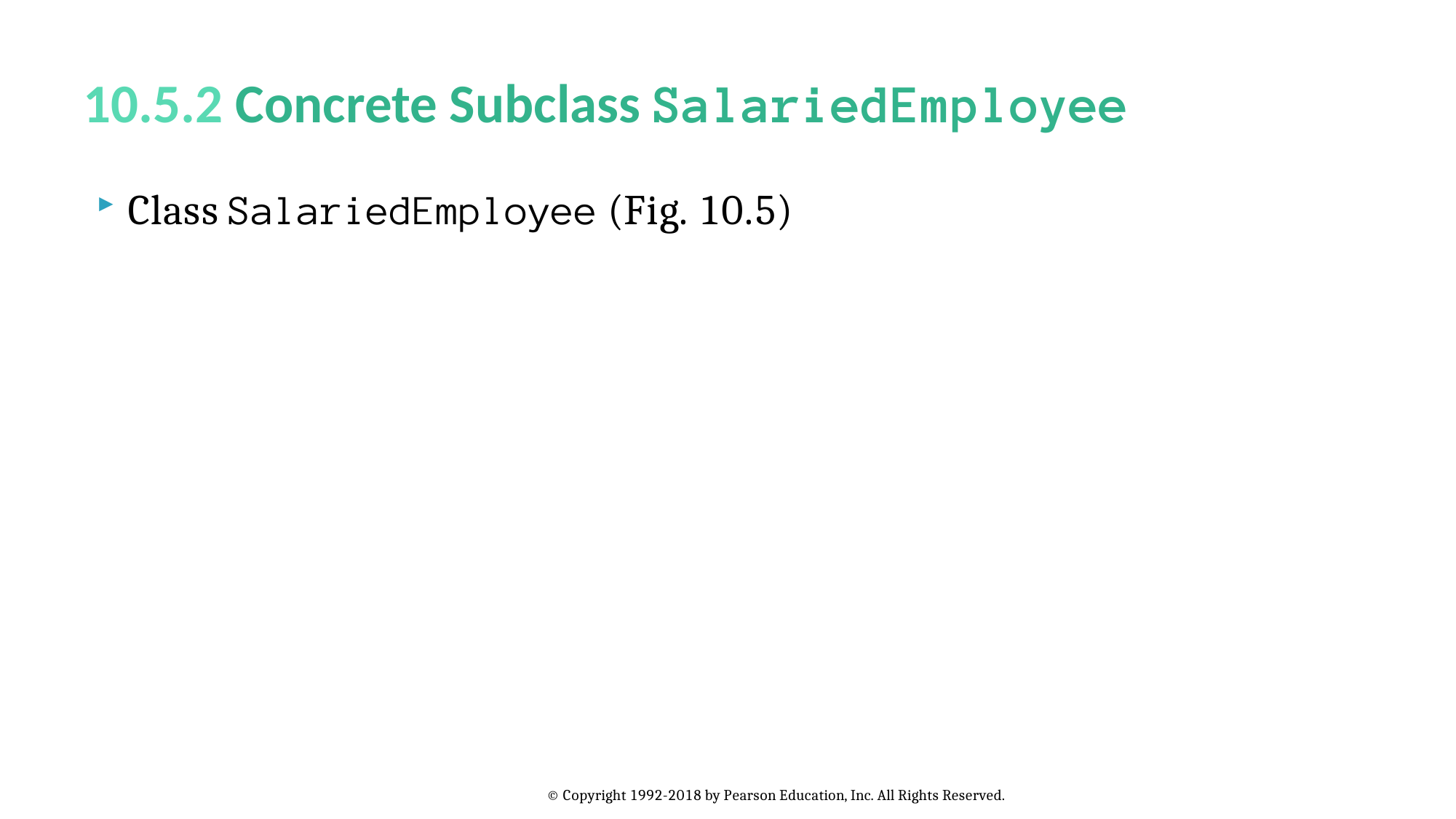

# 10.5.2 Concrete Subclass SalariedEmployee
Class SalariedEmployee (Fig. 10.5)
© Copyright 1992-2018 by Pearson Education, Inc. All Rights Reserved.